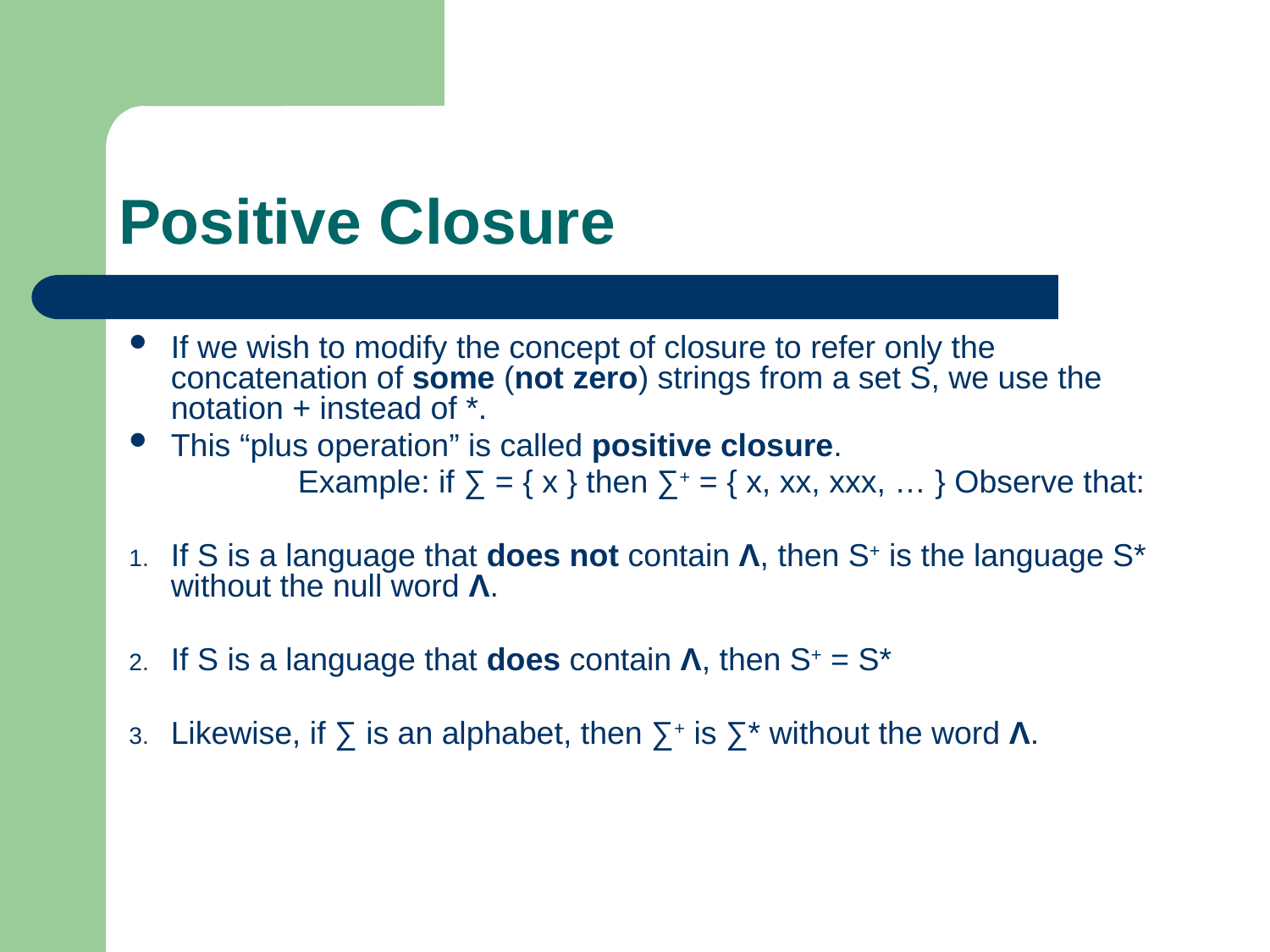

# Positive Closure
If we wish to modify the concept of closure to refer only the concatenation of some (not zero) strings from a set S, we use the notation + instead of *.
This “plus operation” is called positive closure.
		Example: if ∑ = { x } then ∑+ = { x, xx, xxx, … } Observe that:

If S is a language that does not contain Λ, then S+ is the language S* without the null word Λ.

If S is a language that does contain Λ, then S+ = S*

Likewise, if ∑ is an alphabet, then ∑+ is ∑* without the word Λ.